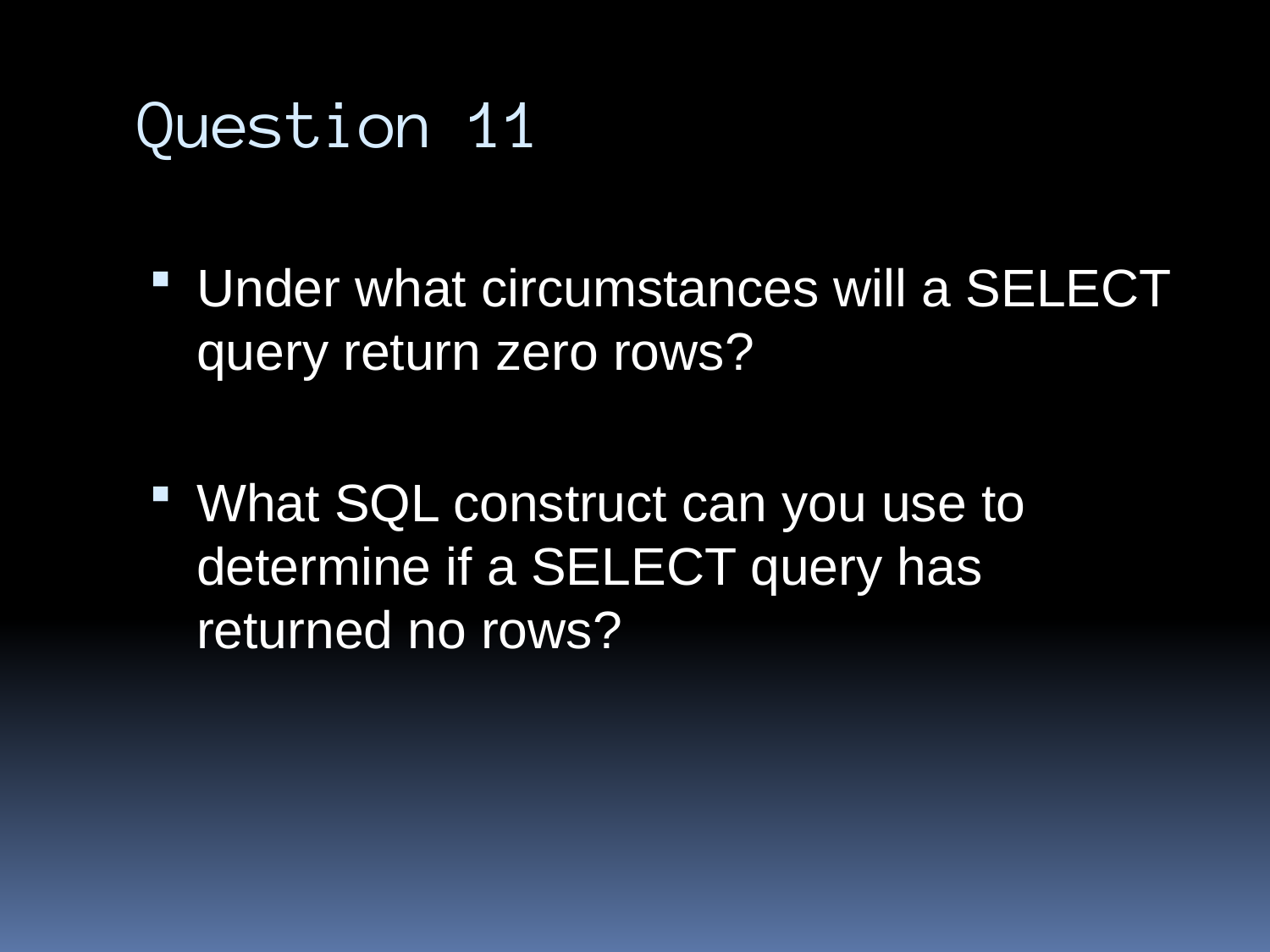

# Question 11
Under what circumstances will a SELECT query return zero rows?

What SQL construct can you use to determine if a SELECT query has returned no rows?